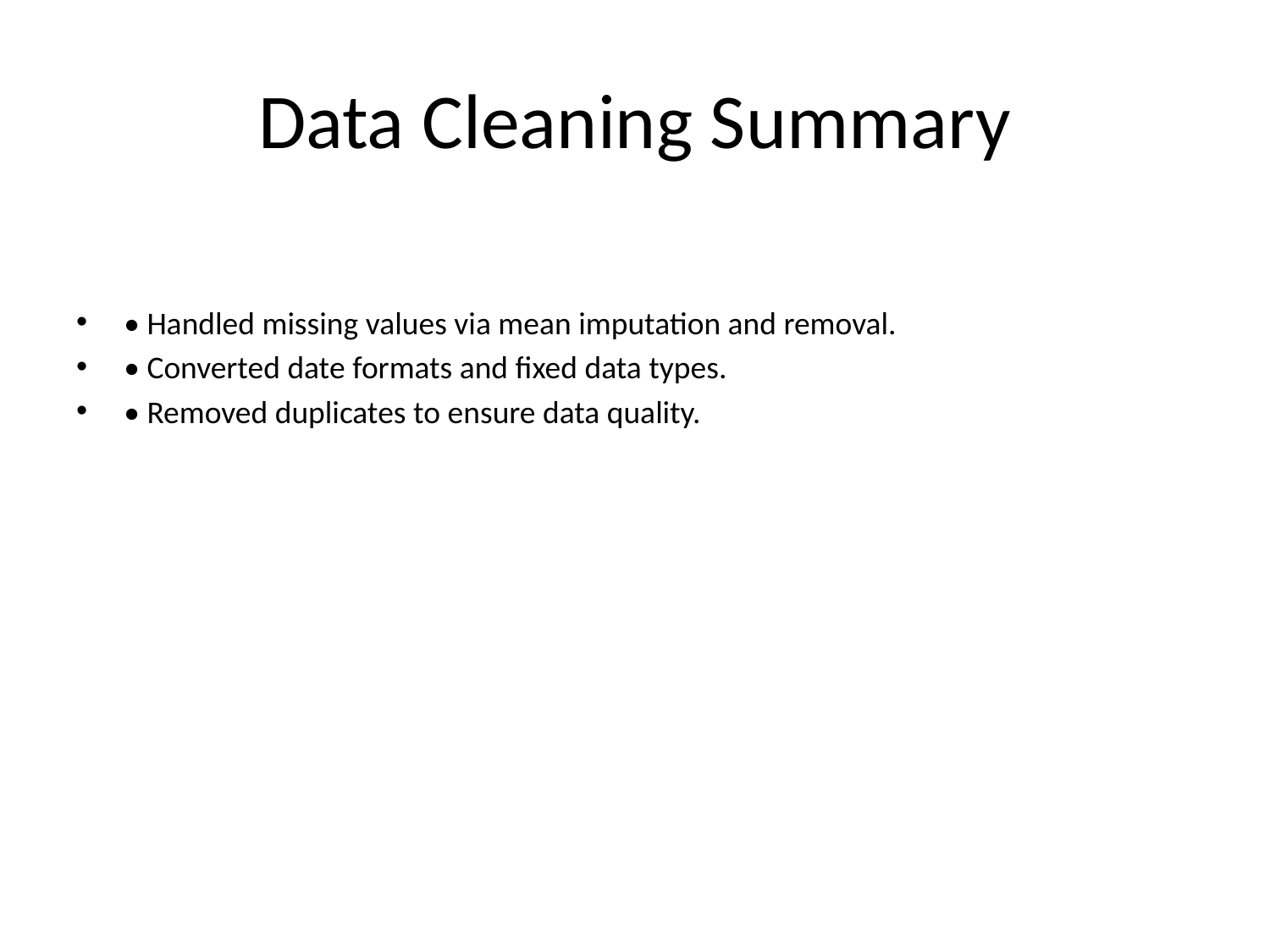

# Data Cleaning Summary

• Handled missing values via mean imputation and removal.
• Converted date formats and fixed data types.
• Removed duplicates to ensure data quality.